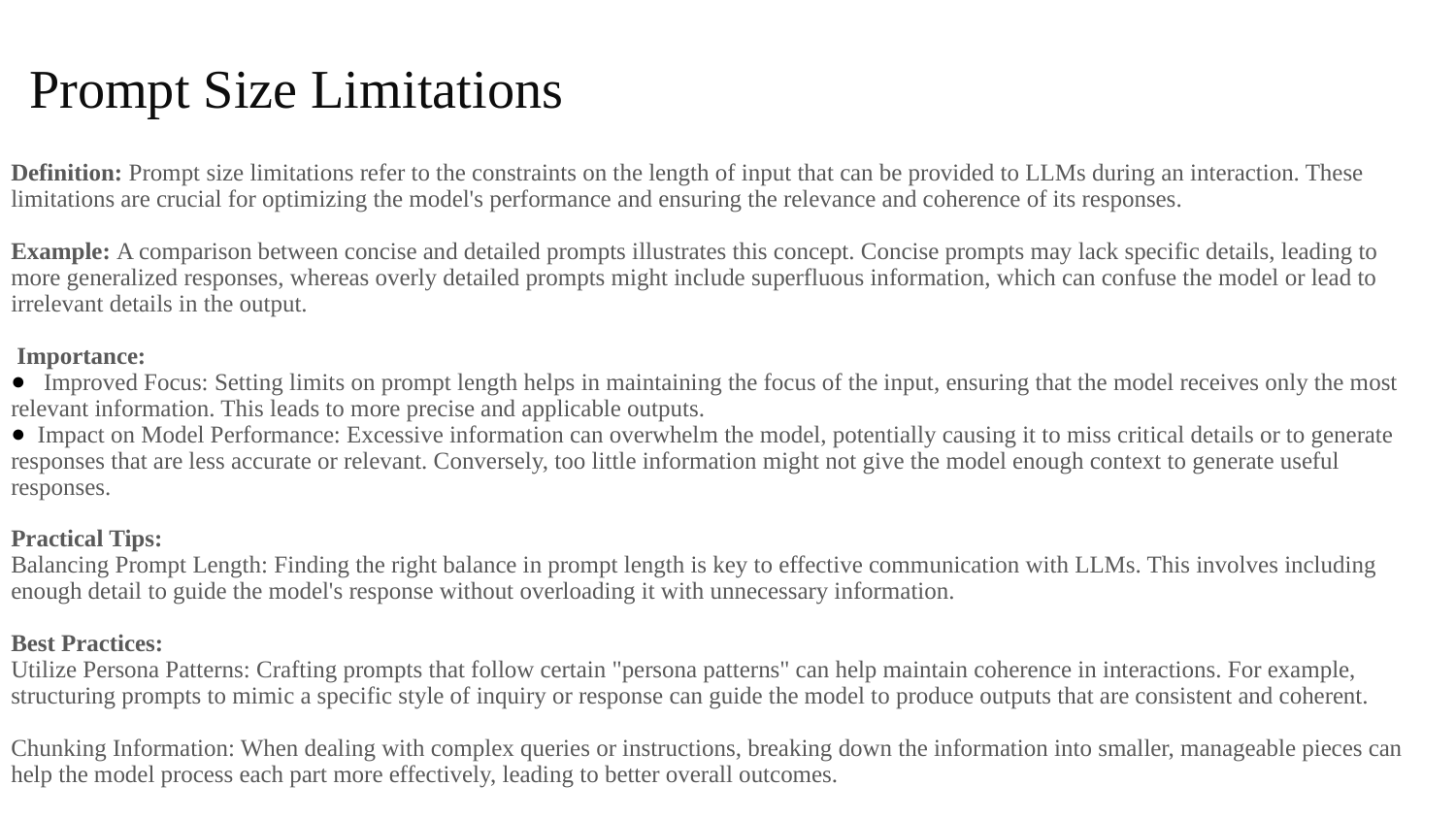

# Prompt Size Limitations
Definition: Prompt size limitations refer to the constraints on the length of input that can be provided to LLMs during an interaction. These limitations are crucial for optimizing the model's performance and ensuring the relevance and coherence of its responses.
Example: A comparison between concise and detailed prompts illustrates this concept. Concise prompts may lack specific details, leading to more generalized responses, whereas overly detailed prompts might include superfluous information, which can confuse the model or lead to irrelevant details in the output.

 Importance:
   Improved Focus: Setting limits on prompt length helps in maintaining the focus of the input, ensuring that the model receives only the most relevant information. This leads to more precise and applicable outputs.
  Impact on Model Performance: Excessive information can overwhelm the model, potentially causing it to miss critical details or to generate responses that are less accurate or relevant. Conversely, too little information might not give the model enough context to generate useful responses.

Practical Tips:
Balancing Prompt Length: Finding the right balance in prompt length is key to effective communication with LLMs. This involves including enough detail to guide the model's response without overloading it with unnecessary information.

Best Practices:
Utilize Persona Patterns: Crafting prompts that follow certain "persona patterns" can help maintain coherence in interactions. For example, structuring prompts to mimic a specific style of inquiry or response can guide the model to produce outputs that are consistent and coherent.

Chunking Information: When dealing with complex queries or instructions, breaking down the information into smaller, manageable pieces can help the model process each part more effectively, leading to better overall outcomes.